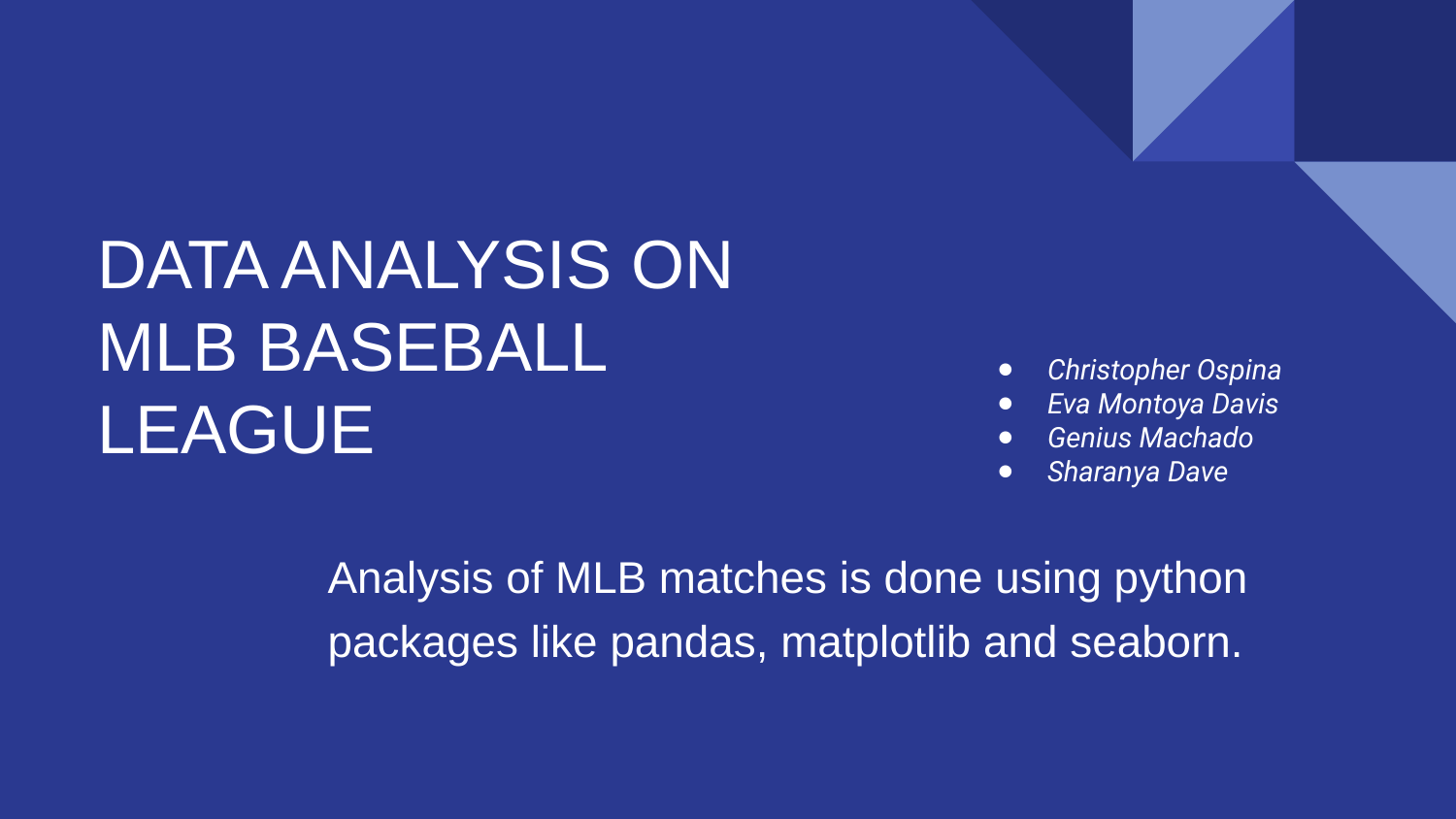

# DATA ANALYSIS ON MLB BASEBALL LEAGUE
Christopher Ospina
Eva Montoya Davis
Genius Machado
Sharanya Dave
Analysis of MLB matches is done using python packages like pandas, matplotlib and seaborn.